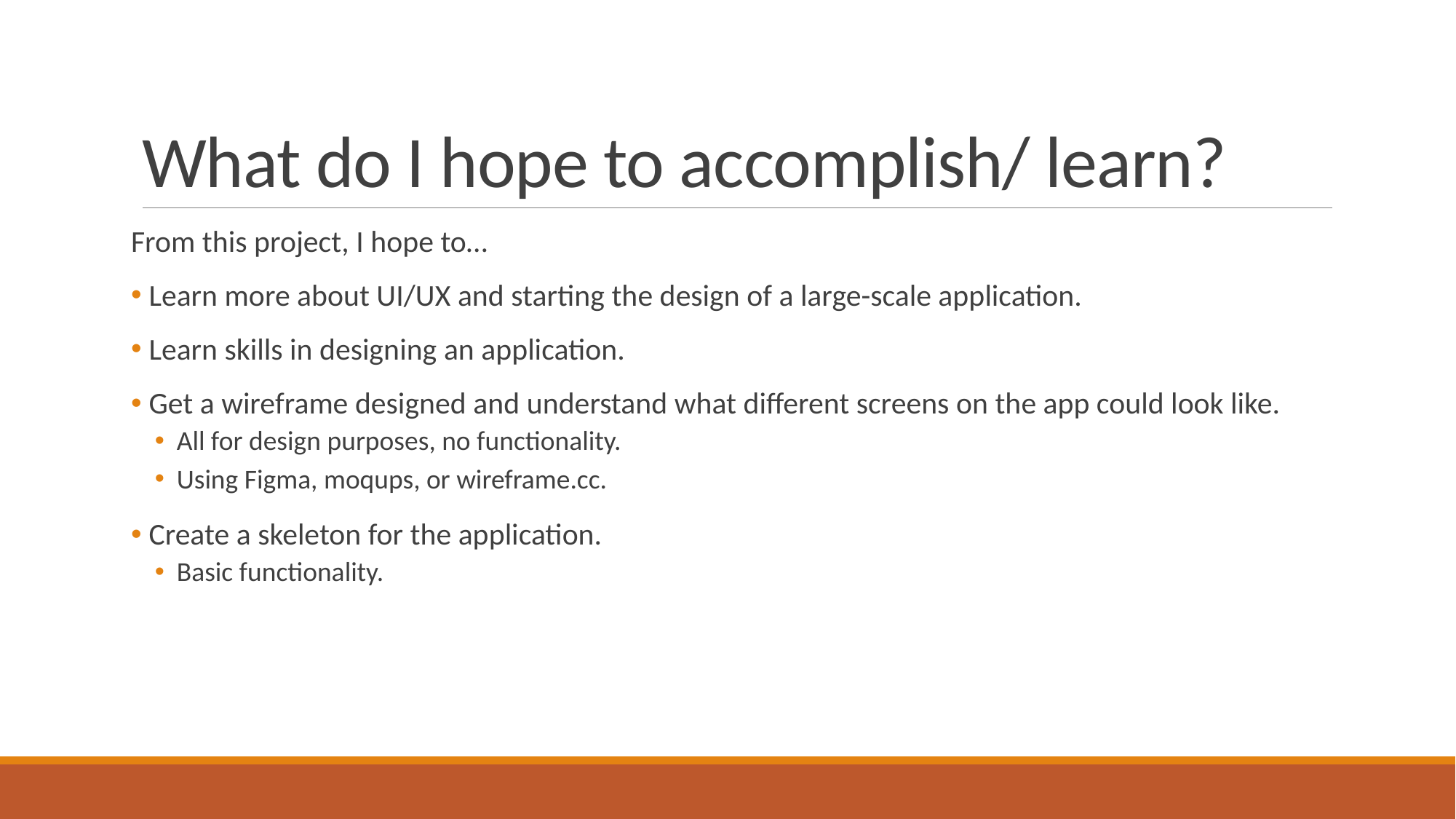

# What do I hope to accomplish/ learn?
From this project, I hope to…
 Learn more about UI/UX and starting the design of a large-scale application.
 Learn skills in designing an application.
 Get a wireframe designed and understand what different screens on the app could look like.
All for design purposes, no functionality.
Using Figma, moqups, or wireframe.cc.
 Create a skeleton for the application.
Basic functionality.